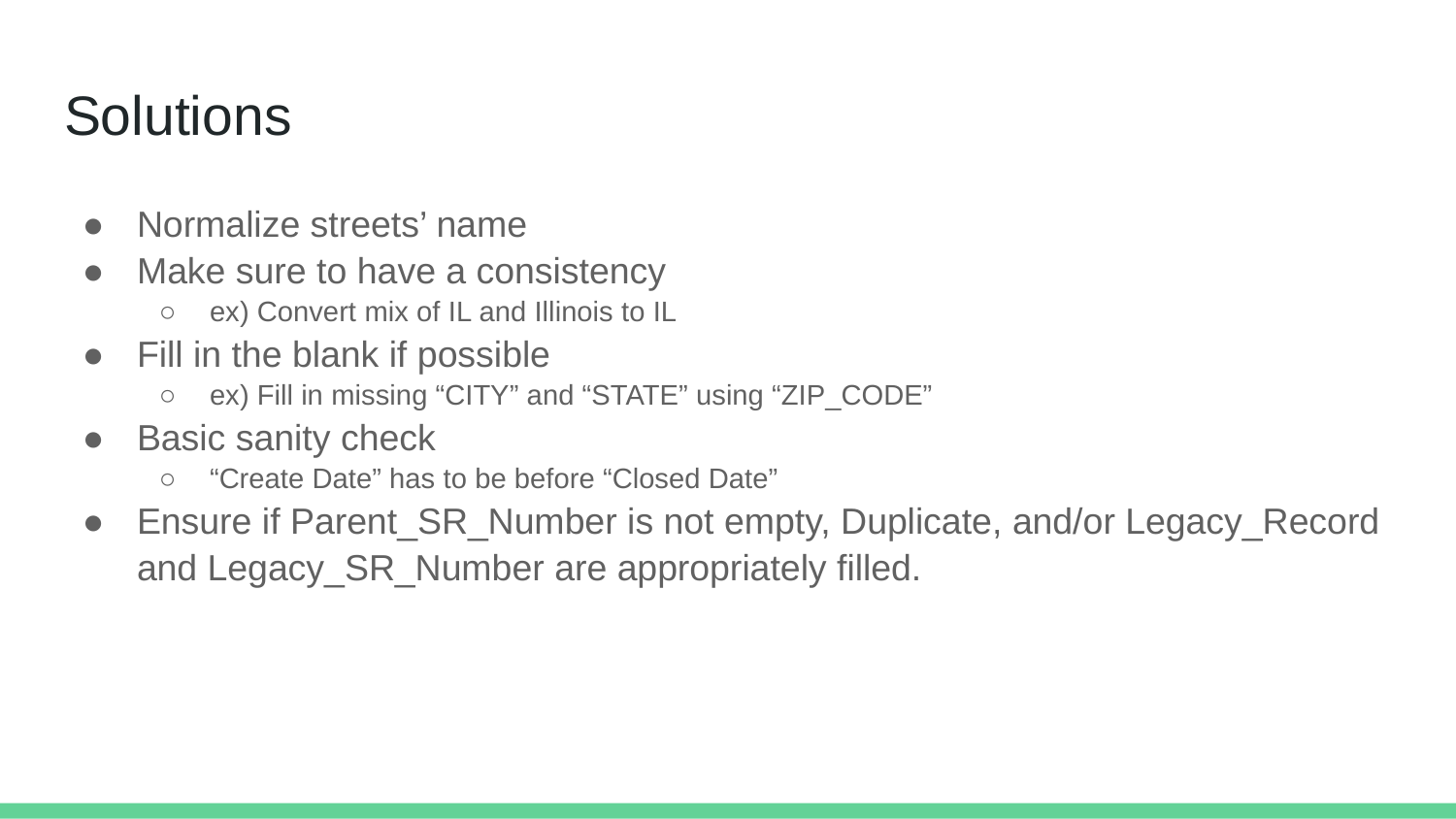

# Solutions
Normalize streets’ name
Make sure to have a consistency
ex) Convert mix of IL and Illinois to IL
Fill in the blank if possible
ex) Fill in missing “CITY” and “STATE” using “ZIP_CODE”
Basic sanity check
“Create Date” has to be before “Closed Date”
Ensure if Parent_SR_Number is not empty, Duplicate, and/or Legacy_Record and Legacy_SR_Number are appropriately filled.